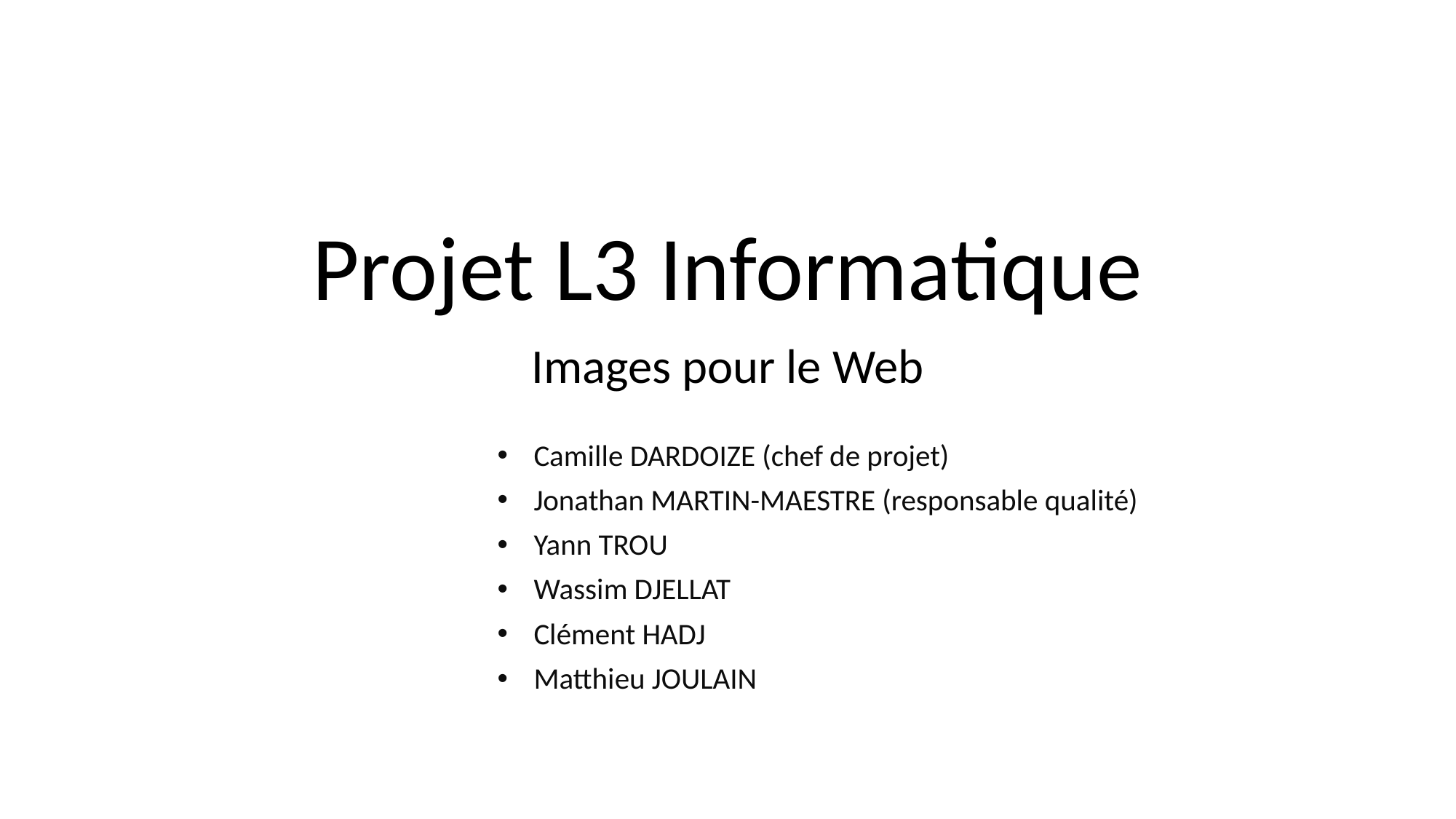

# Projet L3 Informatique
Images pour le Web
Camille DARDOIZE (chef de projet)
Jonathan MARTIN-MAESTRE (responsable qualité)
Yann TROU
Wassim DJELLAT
Clément HADJ
Matthieu JOULAIN